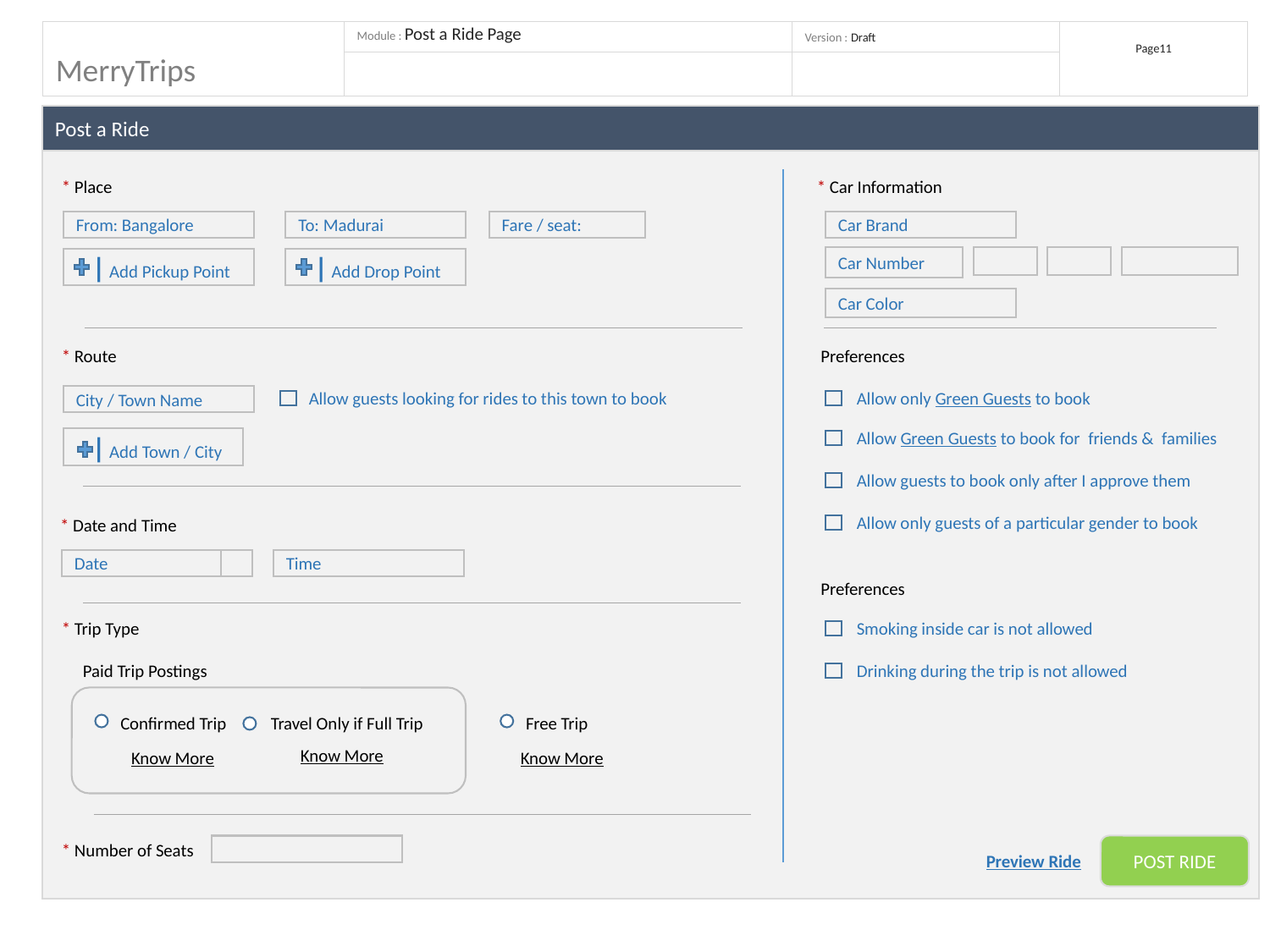

| MerryTrips | Module : Post a Ride Page | Version : Draft | Page11 |
| --- | --- | --- | --- |
|  |  |  |  |

Post a Ride
* Place
* Car Information
From: Bangalore
To: Madurai
Fare / seat:
Car Brand
Car Number

    | Add Pickup Point
    | Add Drop Point

Car Color
* Route
 Preferences
Allow guests looking for rides to this town to book
  Allow only Green Guests to book
City / Town Name

  Allow Green Guests to book for  friends &  families
    | Add Town / City

  Allow guests to book only after I approve them

  Allow only guests of a particular gender to book
* Date and Time

Date

Time
 Preferences
* Trip Type
  Smoking inside car is not allowed

Paid Trip Postings
  Drinking during the trip is not allowed

Confirmed Trip
Travel Only if Full Trip
Free Trip

Know More
Know More
Know More
* Number of Seats

POST RIDE
Preview Ride